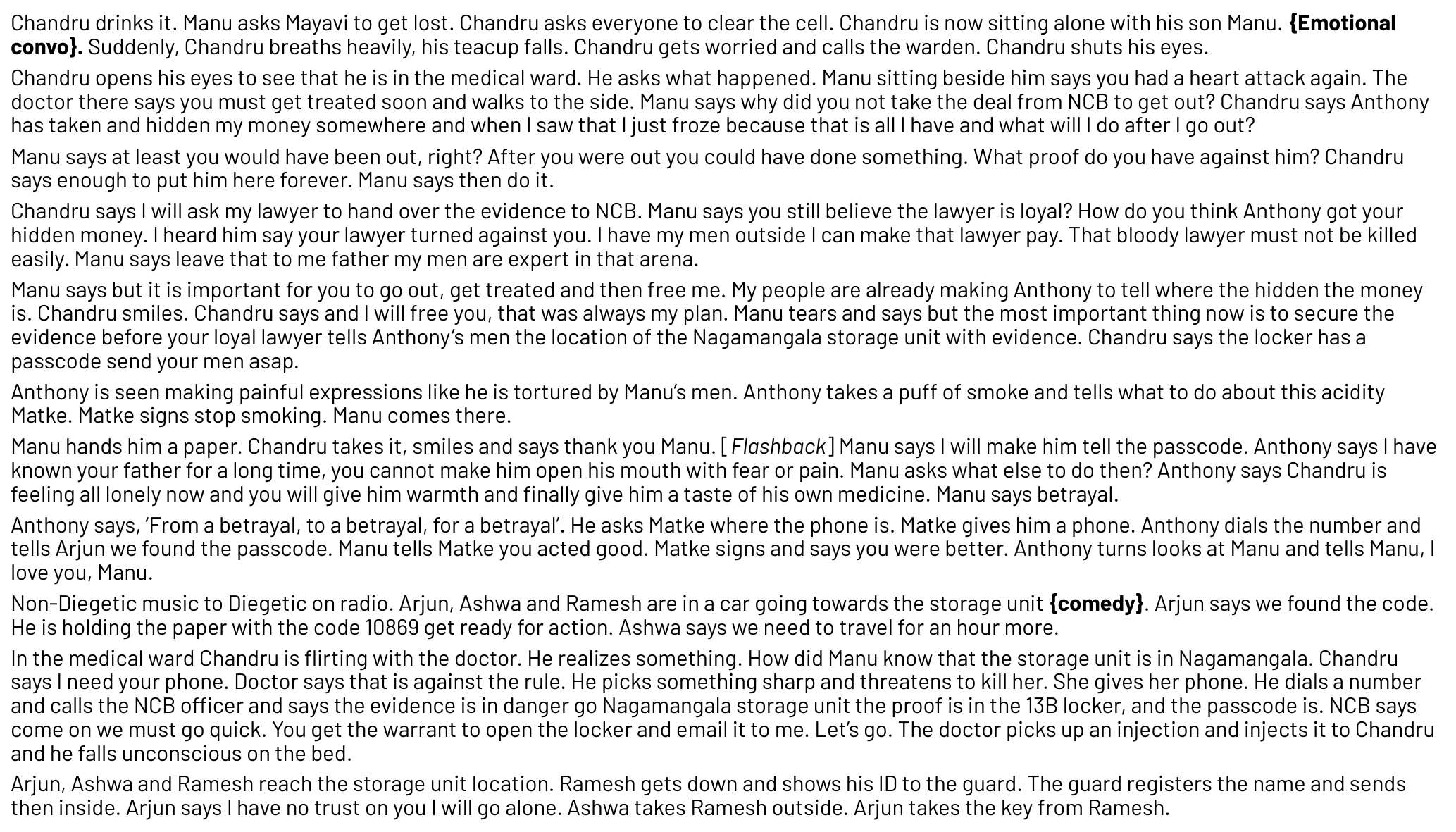

Chandru drinks it. Manu asks Mayavi to get lost. Chandru asks everyone to clear the cell. Chandru is now sitting alone with his son Manu. {Emotional convo}. Suddenly, Chandru breaths heavily, his teacup falls. Chandru gets worried and calls the warden. Chandru shuts his eyes.
Chandru opens his eyes to see that he is in the medical ward. He asks what happened. Manu sitting beside him says you had a heart attack again. The doctor there says you must get treated soon and walks to the side. Manu says why did you not take the deal from NCB to get out? Chandru says Anthony has taken and hidden my money somewhere and when I saw that I just froze because that is all I have and what will I do after I go out?
Manu says at least you would have been out, right? After you were out you could have done something. What proof do you have against him? Chandru says enough to put him here forever. Manu says then do it.
Chandru says I will ask my lawyer to hand over the evidence to NCB. Manu says you still believe the lawyer is loyal? How do you think Anthony got your hidden money. I heard him say your lawyer turned against you. I have my men outside I can make that lawyer pay. That bloody lawyer must not be killed easily. Manu says leave that to me father my men are expert in that arena.
Manu says but it is important for you to go out, get treated and then free me. My people are already making Anthony to tell where the hidden the money is. Chandru smiles. Chandru says and I will free you, that was always my plan. Manu tears and says but the most important thing now is to secure the evidence before your loyal lawyer tells Anthony’s men the location of the Nagamangala storage unit with evidence. Chandru says the locker has a passcode send your men asap.
Anthony is seen making painful expressions like he is tortured by Manu’s men. Anthony takes a puff of smoke and tells what to do about this acidity Matke. Matke signs stop smoking. Manu comes there.
Manu hands him a paper. Chandru takes it, smiles and says thank you Manu. [Flashback] Manu says I will make him tell the passcode. Anthony says I have known your father for a long time, you cannot make him open his mouth with fear or pain. Manu asks what else to do then? Anthony says Chandru is feeling all lonely now and you will give him warmth and finally give him a taste of his own medicine. Manu says betrayal.
Anthony says, ‘From a betrayal, to a betrayal, for a betrayal’. He asks Matke where the phone is. Matke gives him a phone. Anthony dials the number and tells Arjun we found the passcode. Manu tells Matke you acted good. Matke signs and says you were better. Anthony turns looks at Manu and tells Manu, I love you, Manu.
Non-Diegetic music to Diegetic on radio. Arjun, Ashwa and Ramesh are in a car going towards the storage unit {comedy}. Arjun says we found the code. He is holding the paper with the code 10869 get ready for action. Ashwa says we need to travel for an hour more.
In the medical ward Chandru is flirting with the doctor. He realizes something. How did Manu know that the storage unit is in Nagamangala. Chandru says I need your phone. Doctor says that is against the rule. He picks something sharp and threatens to kill her. She gives her phone. He dials a number and calls the NCB officer and says the evidence is in danger go Nagamangala storage unit the proof is in the 13B locker, and the passcode is. NCB says come on we must go quick. You get the warrant to open the locker and email it to me. Let’s go. The doctor picks up an injection and injects it to Chandru and he falls unconscious on the bed.
Arjun, Ashwa and Ramesh reach the storage unit location. Ramesh gets down and shows his ID to the guard. The guard registers the name and sends then inside. Arjun says I have no trust on you I will go alone. Ashwa takes Ramesh outside. Arjun takes the key from Ramesh.